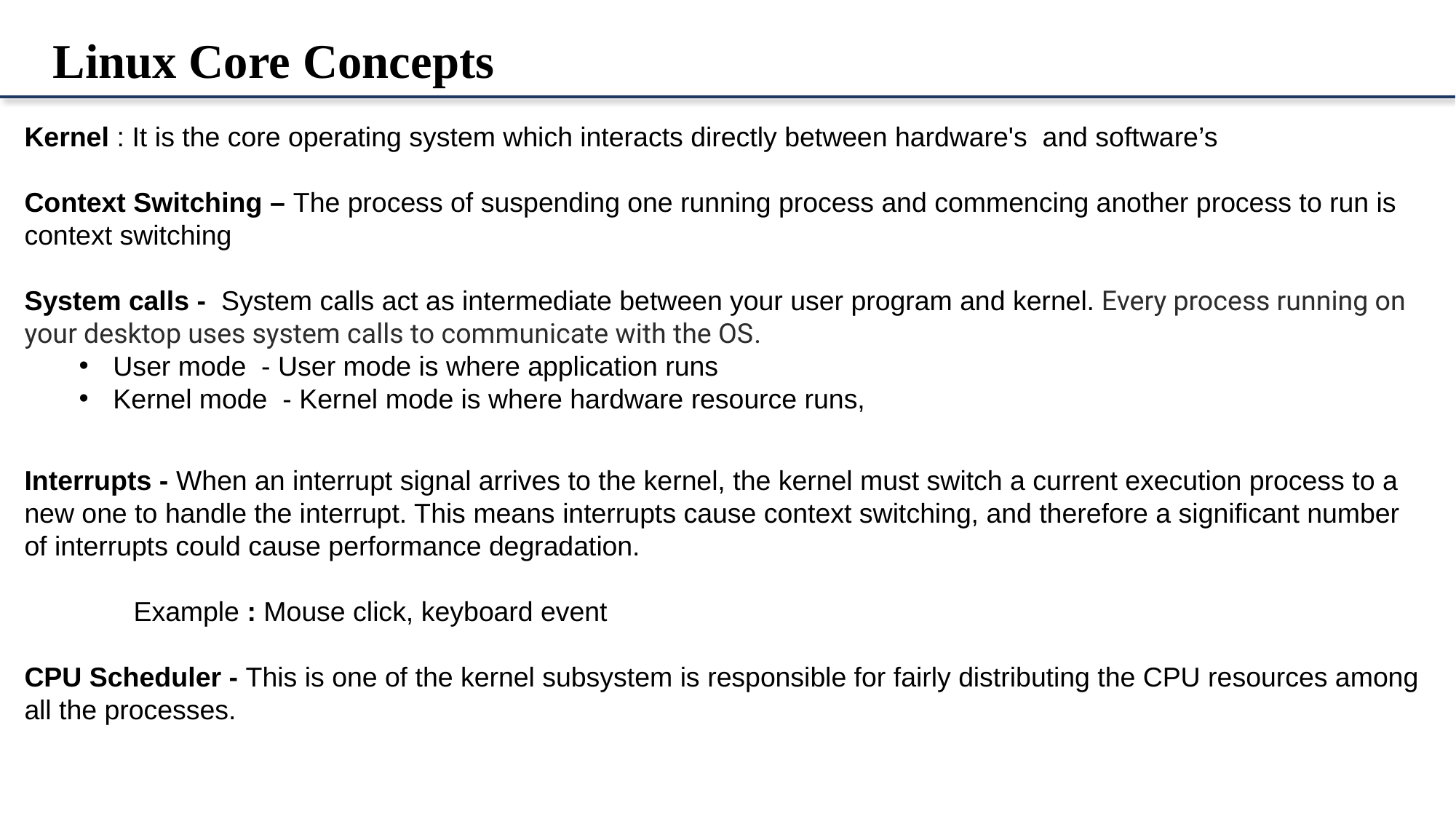

Linux Core Concepts
Kernel : It is the core operating system which interacts directly between hardware's  and software’s

Context Switching – The process of suspending one running process and commencing another process to run is context switching

System calls -  System calls act as intermediate between your user program and kernel. Every process running on your desktop uses system calls to communicate with the OS.
User mode  - User mode is where application runs
Kernel mode  - Kernel mode is where hardware resource runs,

Interrupts - When an interrupt signal arrives to the kernel, the kernel must switch a current execution process to a new one to handle the interrupt. This means interrupts cause context switching, and therefore a significant number of interrupts could cause performance degradation.

	Example : Mouse click, keyboard event

CPU Scheduler - This is one of the kernel subsystem is responsible for fairly distributing the CPU resources among all the processes.